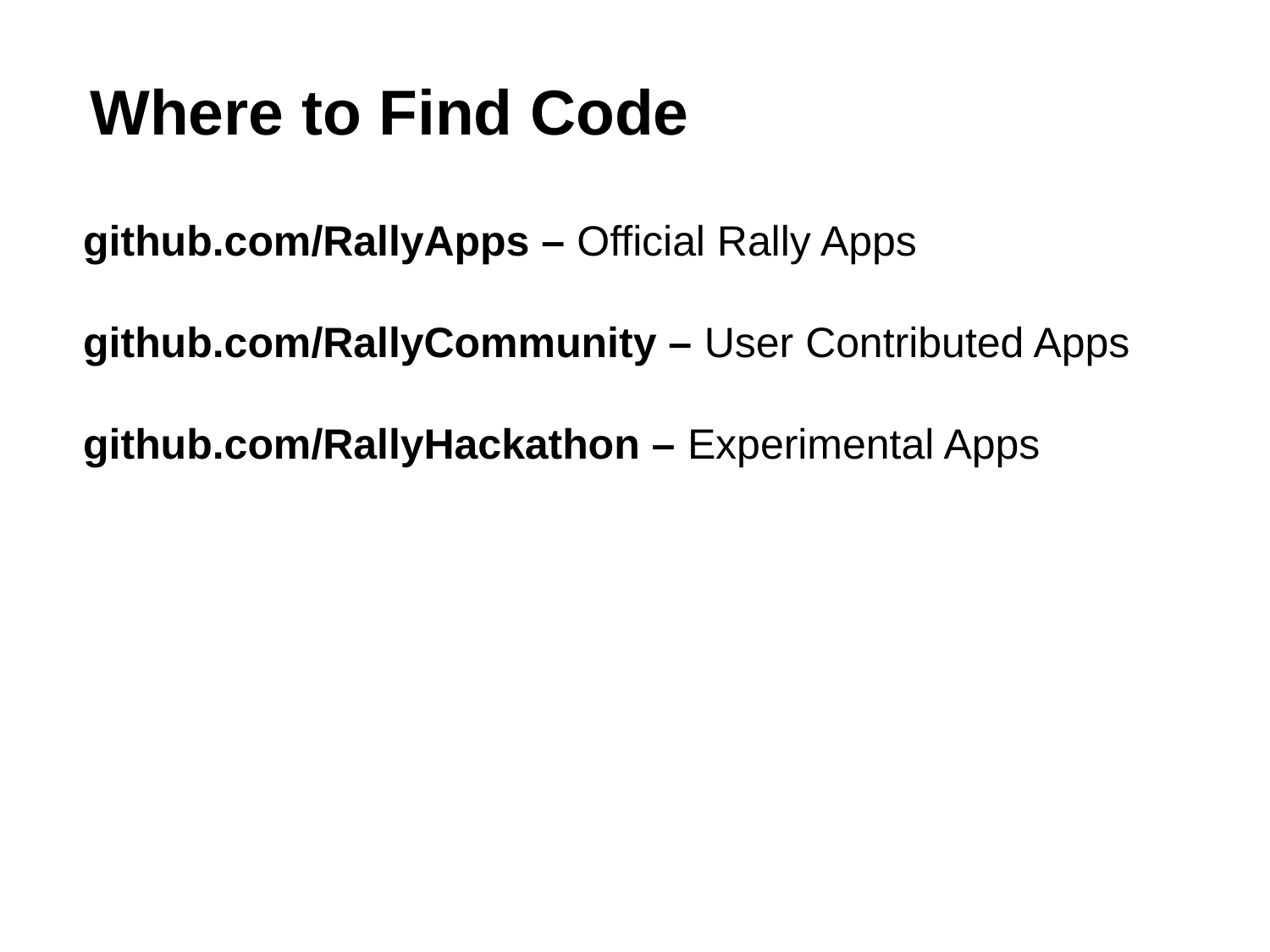

Where to Find Code
github.com/RallyApps – Official Rally Apps

github.com/RallyCommunity – User Contributed Apps

github.com/RallyHackathon – Experimental Apps